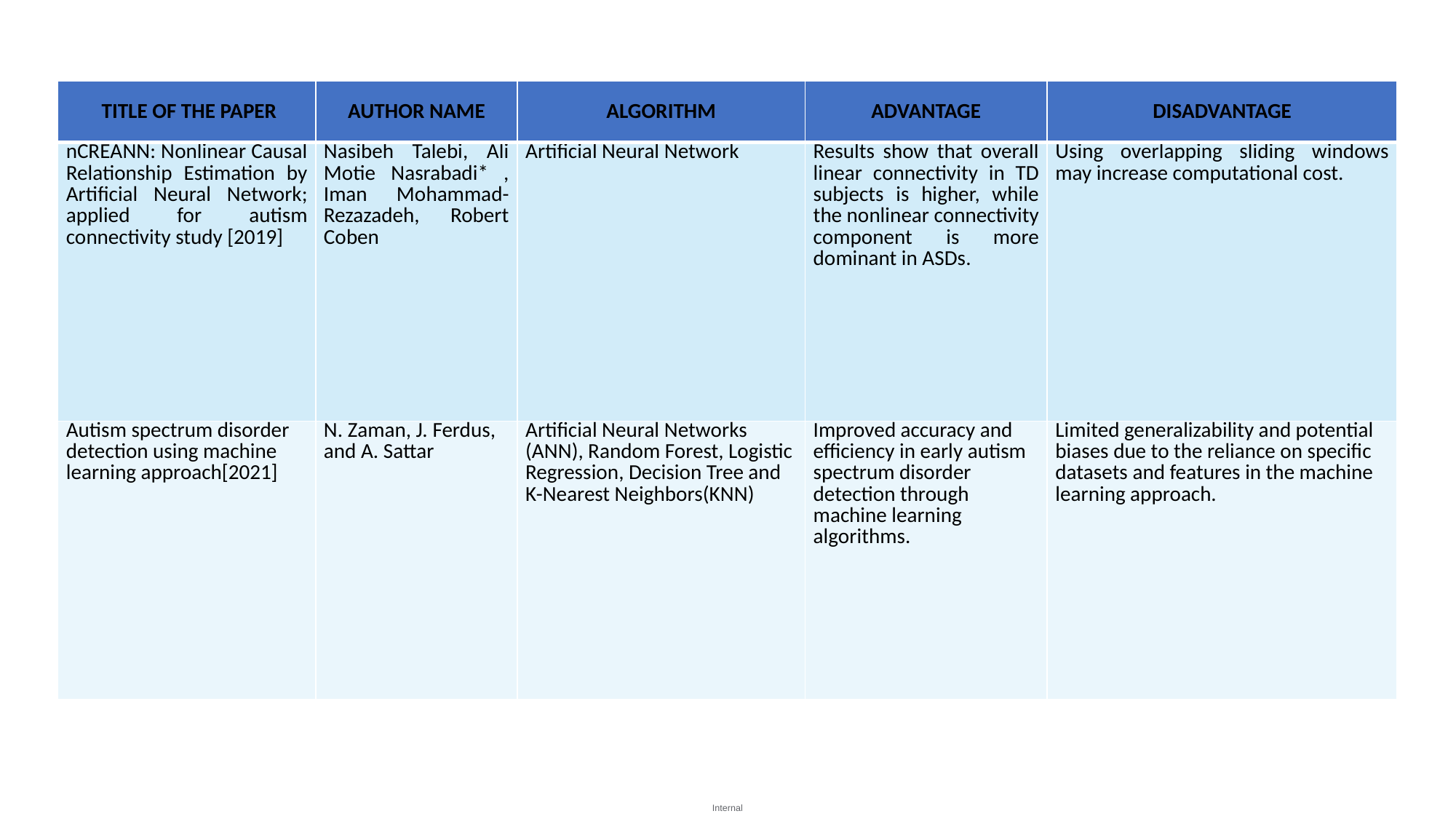

| TITLE OF THE PAPER | AUTHOR NAME | ALGORITHM | ADVANTAGE | DISADVANTAGE |
| --- | --- | --- | --- | --- |
| nCREANN: Nonlinear Causal Relationship Estimation by Artificial Neural Network; applied for autism connectivity study [2019] | Nasibeh Talebi, Ali Motie Nasrabadi\* , Iman Mohammad-Rezazadeh, Robert Coben | Artificial Neural Network | Results show that overall linear connectivity in TD subjects is higher, while the nonlinear connectivity component is more dominant in ASDs. | Using overlapping sliding windows may increase computational cost. |
| Autism spectrum disorder detection using machine learning approach[2021] | N. Zaman, J. Ferdus, and A. Sattar | Artificial Neural Networks (ANN), Random Forest, Logistic Regression, Decision Tree and K-Nearest Neighbors(KNN) | Improved accuracy and efficiency in early autism spectrum disorder detection through machine learning algorithms. | Limited generalizability and potential biases due to the reliance on specific datasets and features in the machine learning approach. |